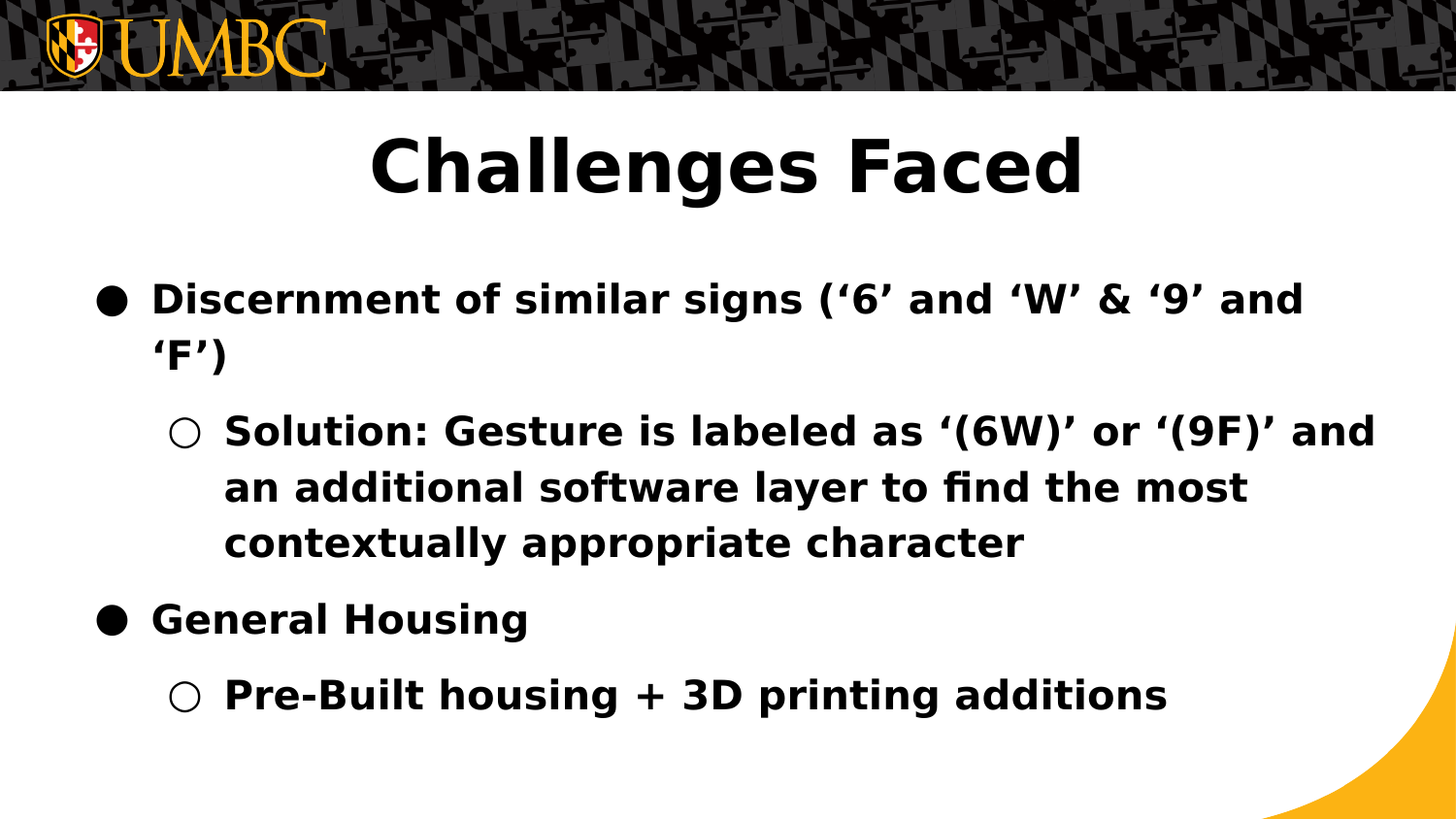

# Challenges Faced
Discernment of similar signs (‘6’ and ‘W’ & ‘9’ and ‘F’)
Solution: Gesture is labeled as ‘(6W)’ or ‘(9F)’ and an additional software layer to find the most contextually appropriate character
General Housing
Pre-Built housing + 3D printing additions